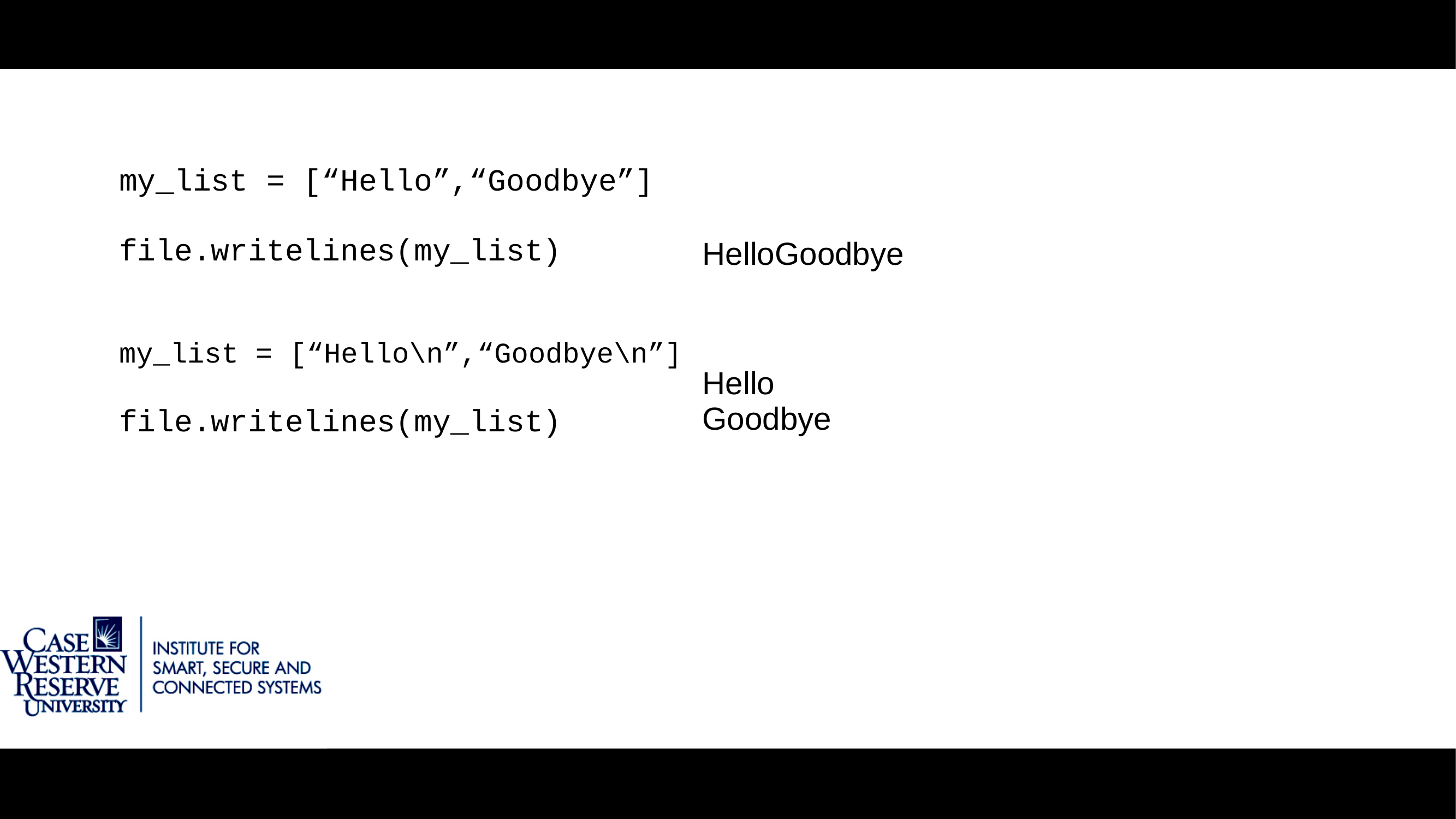

my_list = [“Hello”,“Goodbye”]

file.writelines(my_list)

my_list = [“Hello\n”,“Goodbye\n”]

file.writelines(my_list)

HelloGoodbye

Hello
Goodbye